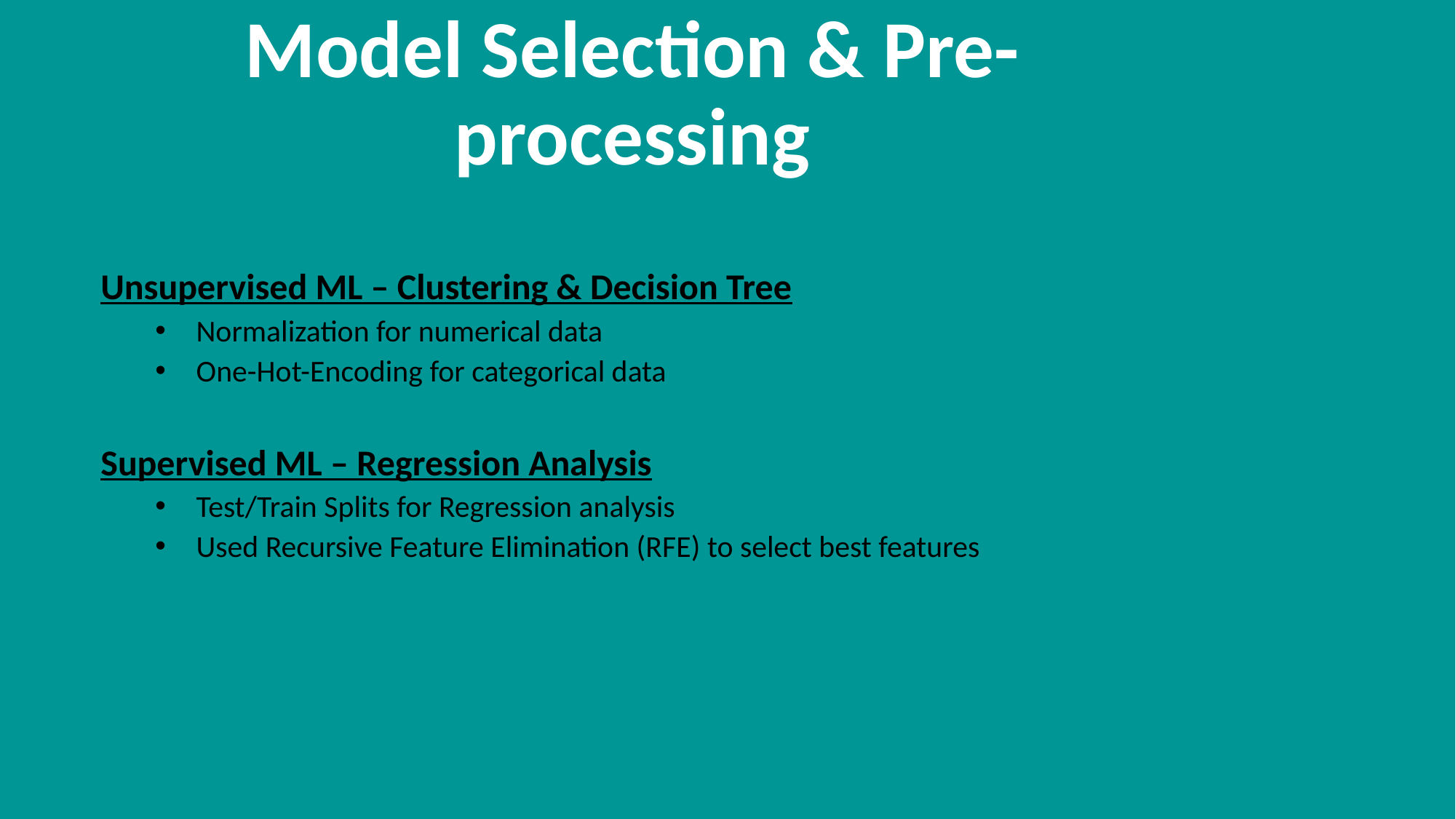

# Model Selection & Pre-processing
Unsupervised ML – Clustering & Decision Tree
Normalization for numerical data
One-Hot-Encoding for categorical data

Supervised ML – Regression Analysis
Test/Train Splits for Regression analysis
Used Recursive Feature Elimination (RFE) to select best features